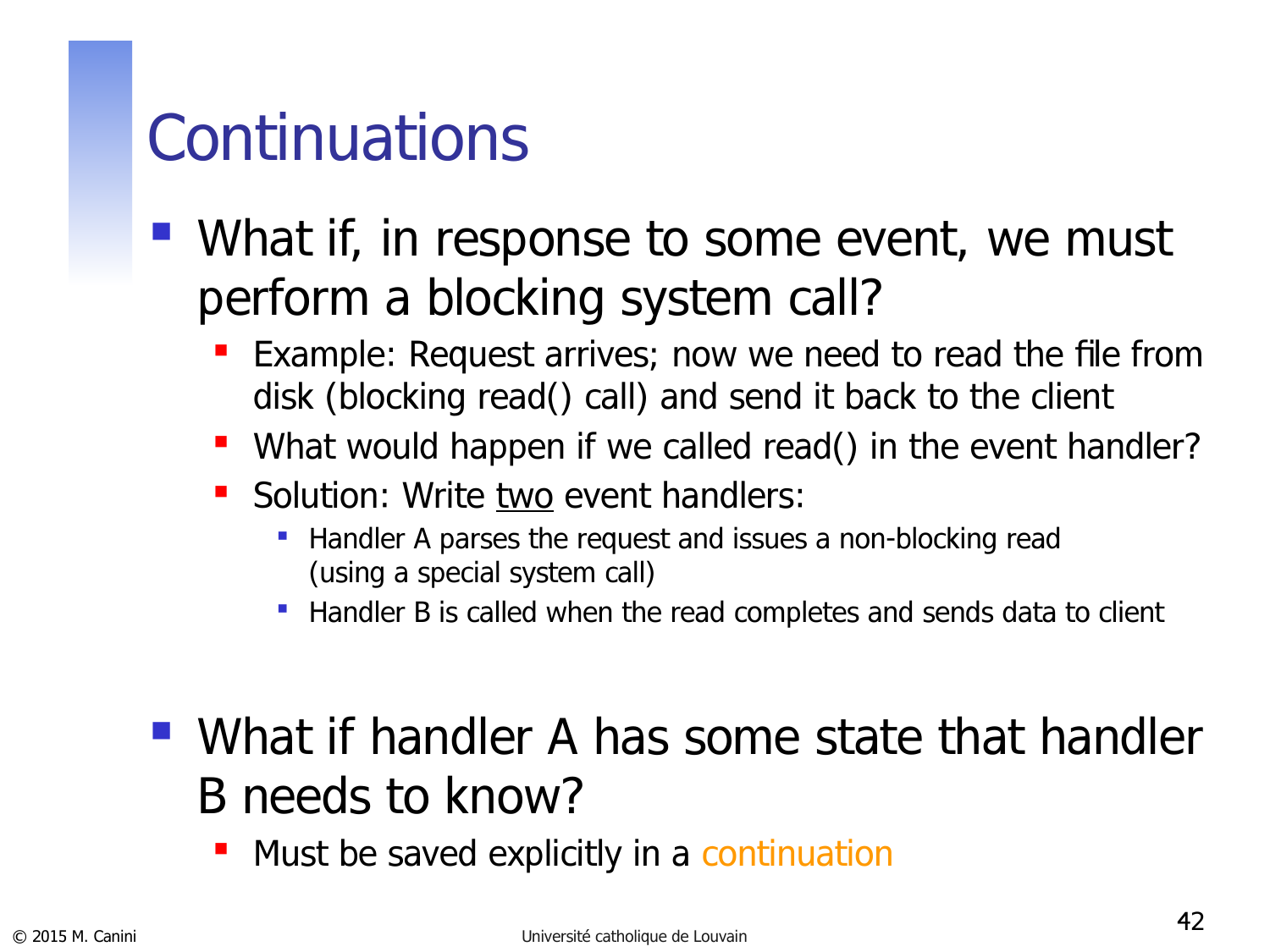

# Continuations
What if, in response to some event, we must perform a blocking system call?
Example: Request arrives; now we need to read the file from disk (blocking read() call) and send it back to the client
What would happen if we called read() in the event handler?
Solution: Write two event handlers:
Handler A parses the request and issues a non-blocking read
(using a special system call)
Handler B is called when the read completes and sends data to client

What if handler A has some state that handler B needs to know?
Must be saved explicitly in a continuation

42
Université catholique de Louvain